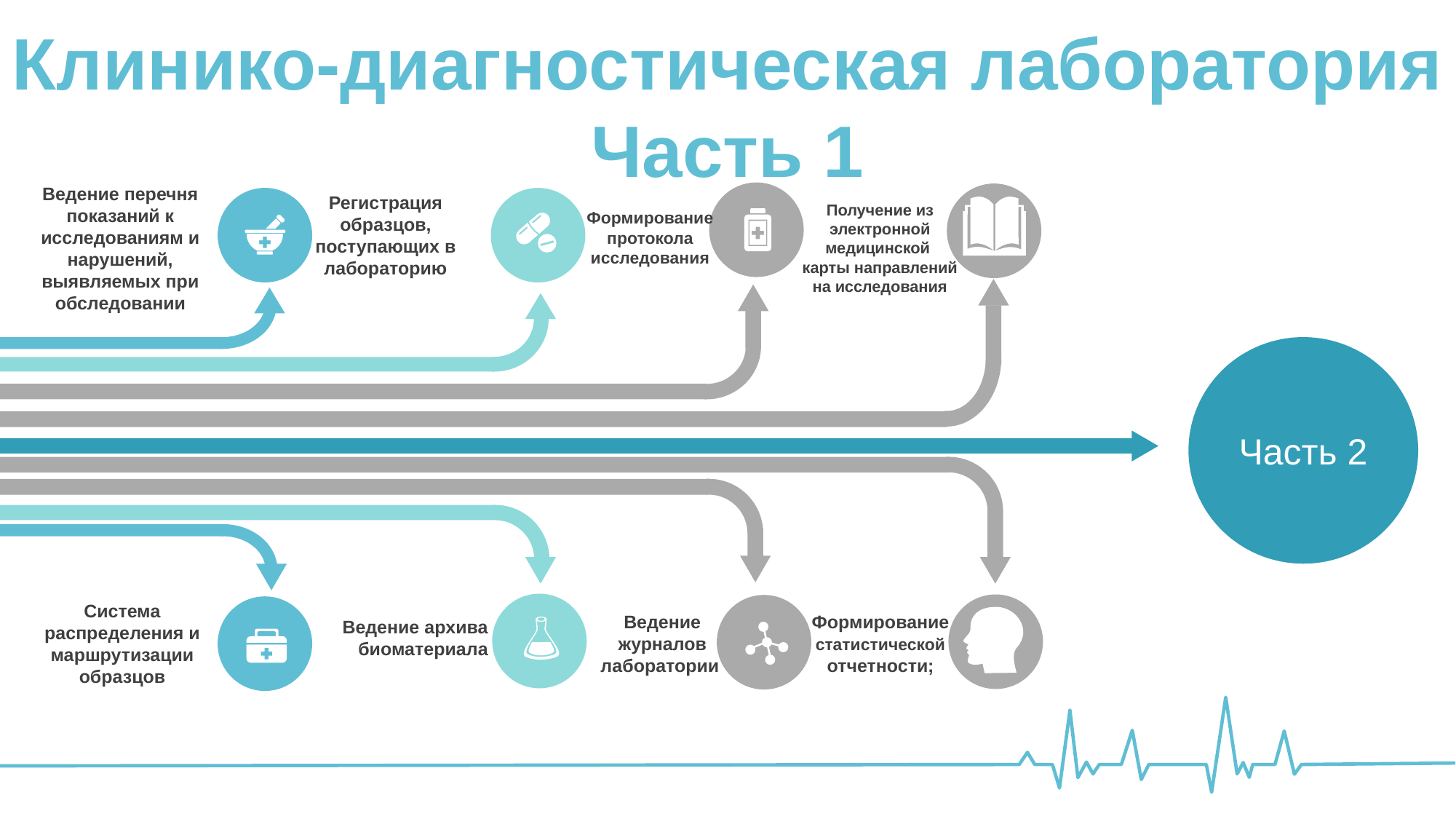

Клинико-диагностическая лаборатория
Часть 1
Ведение перечня показаний к исследованиям и нарушений, выявляемых при обследовании

Регистрация образцов, поступающих в лабораторию

Получение из электронной медицинской
карты направлений на исследования

Формирование протокола исследования

Часть 2

Система распределения и маршрутизации образцов

Ведение журналов лаборатории
Формирование статистической отчетности;

Ведение архива биоматериала